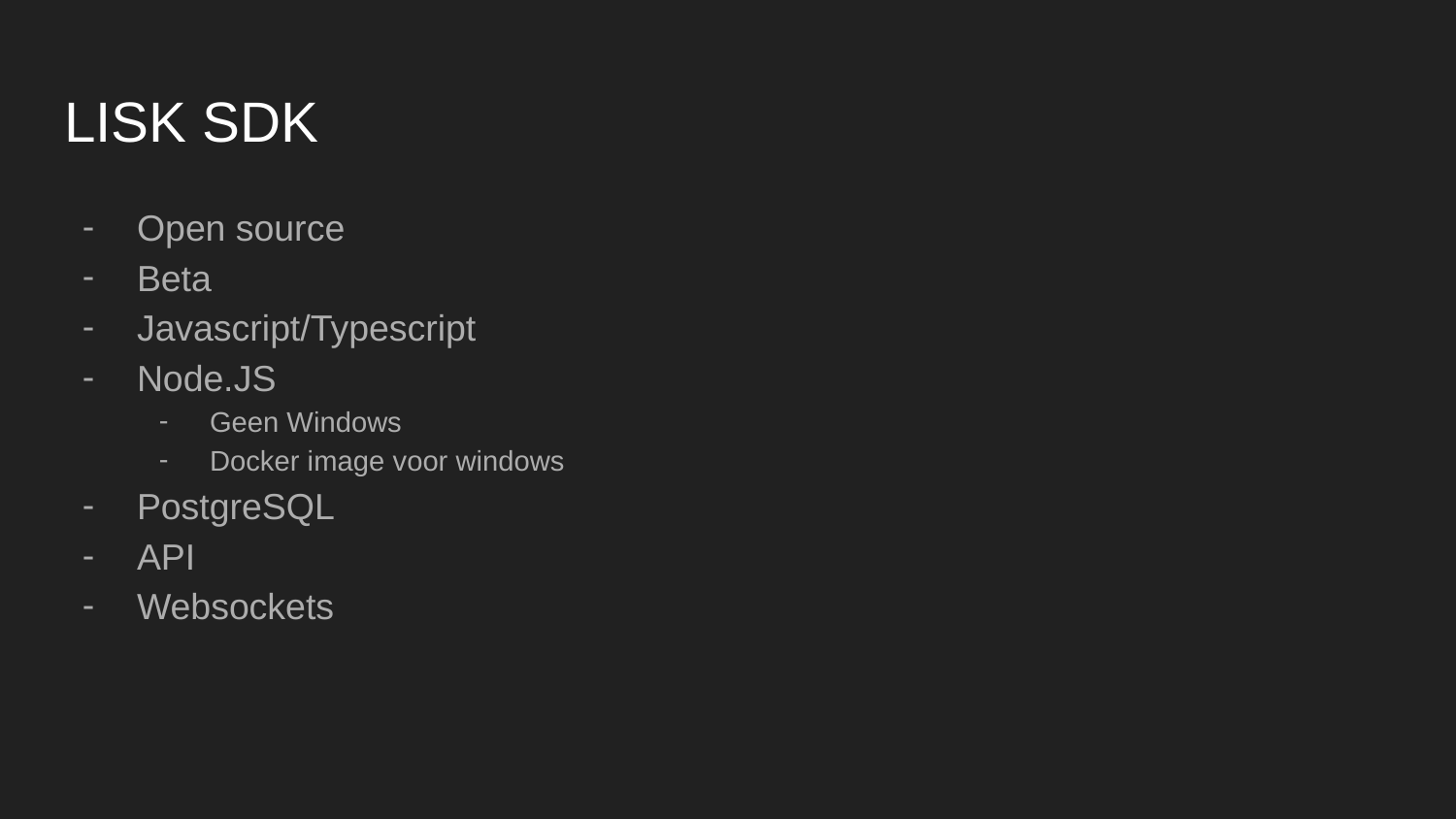

# LISK SDK
Open source
Beta
Javascript/Typescript
Node.JS
Geen Windows
Docker image voor windows
PostgreSQL
API
Websockets